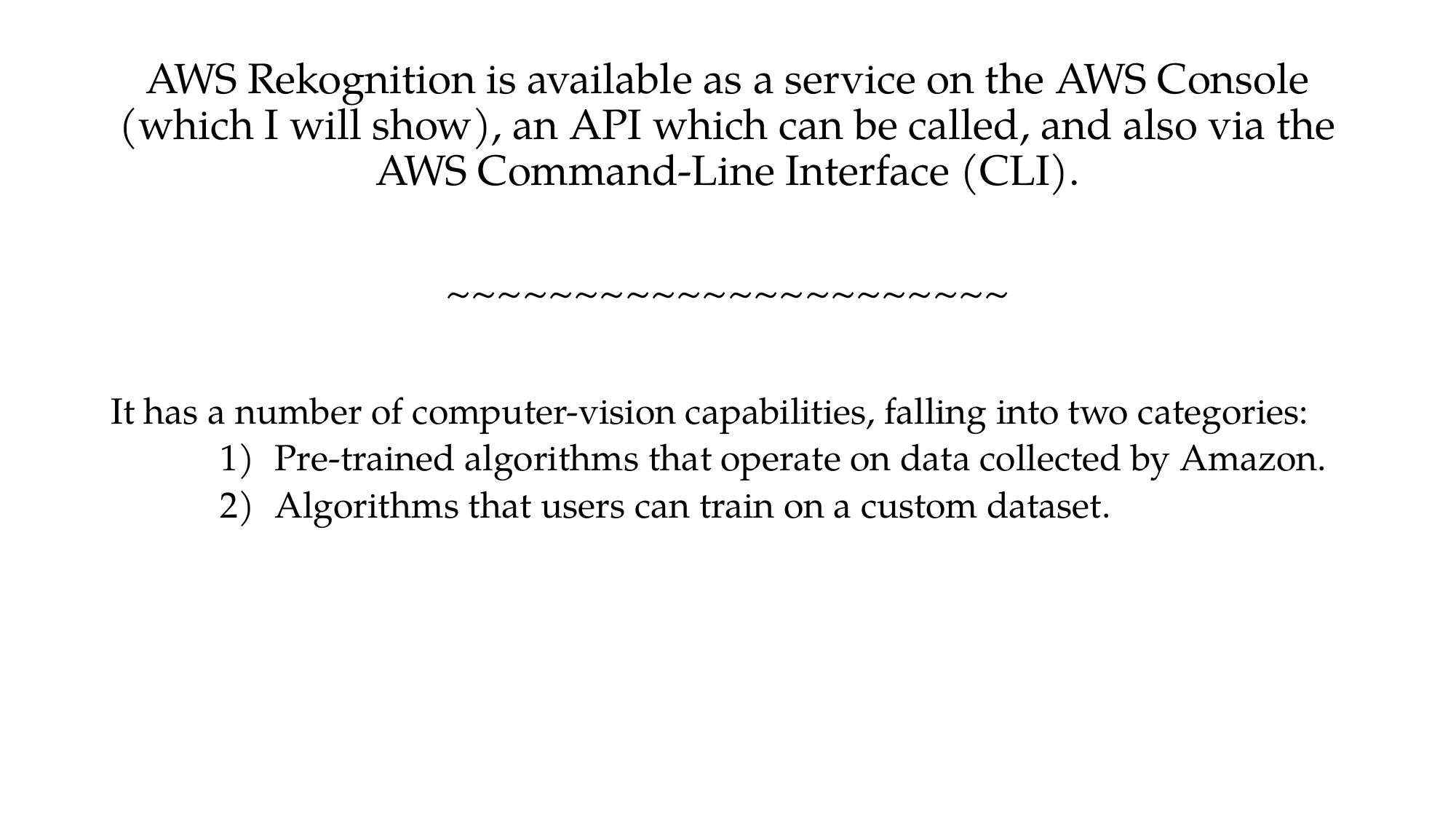

#
AWS Rekognition is available as a service on the AWS Console (which I will show), an API which can be called, and also via the AWS Command-Line Interface (CLI).

~~~~~~~~~~~~~~~~~~~~~~

It has a number of computer-vision capabilities, falling into two categories:
Pre-trained algorithms that operate on data collected by Amazon.
Algorithms that users can train on a custom dataset.